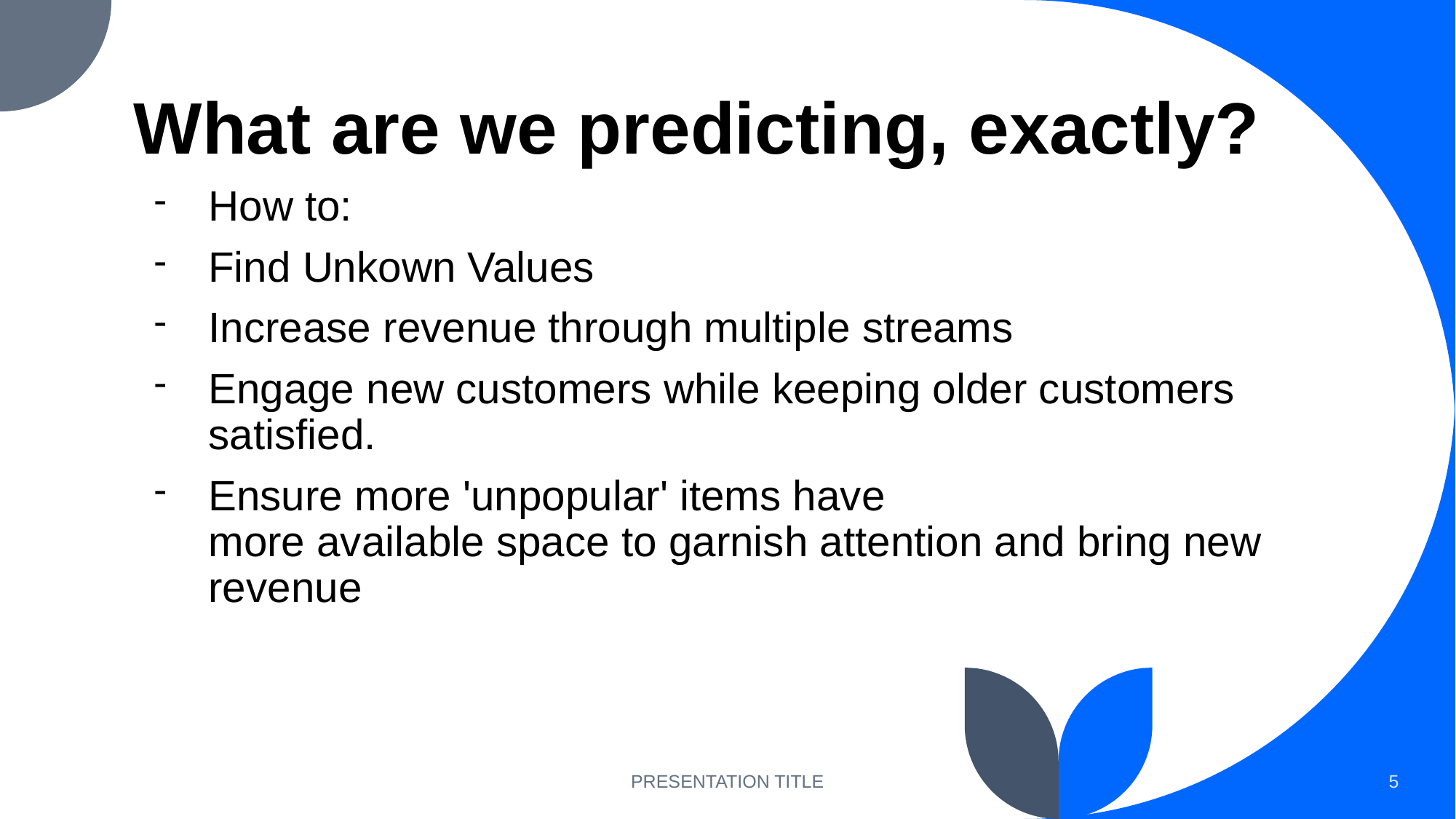

# What are we predicting, exactly?
How to:
Find Unkown Values
Increase revenue through multiple streams
Engage new customers while keeping older customers satisfied.
Ensure more 'unpopular' items have more available space to garnish attention and bring new revenue
PRESENTATION TITLE
5